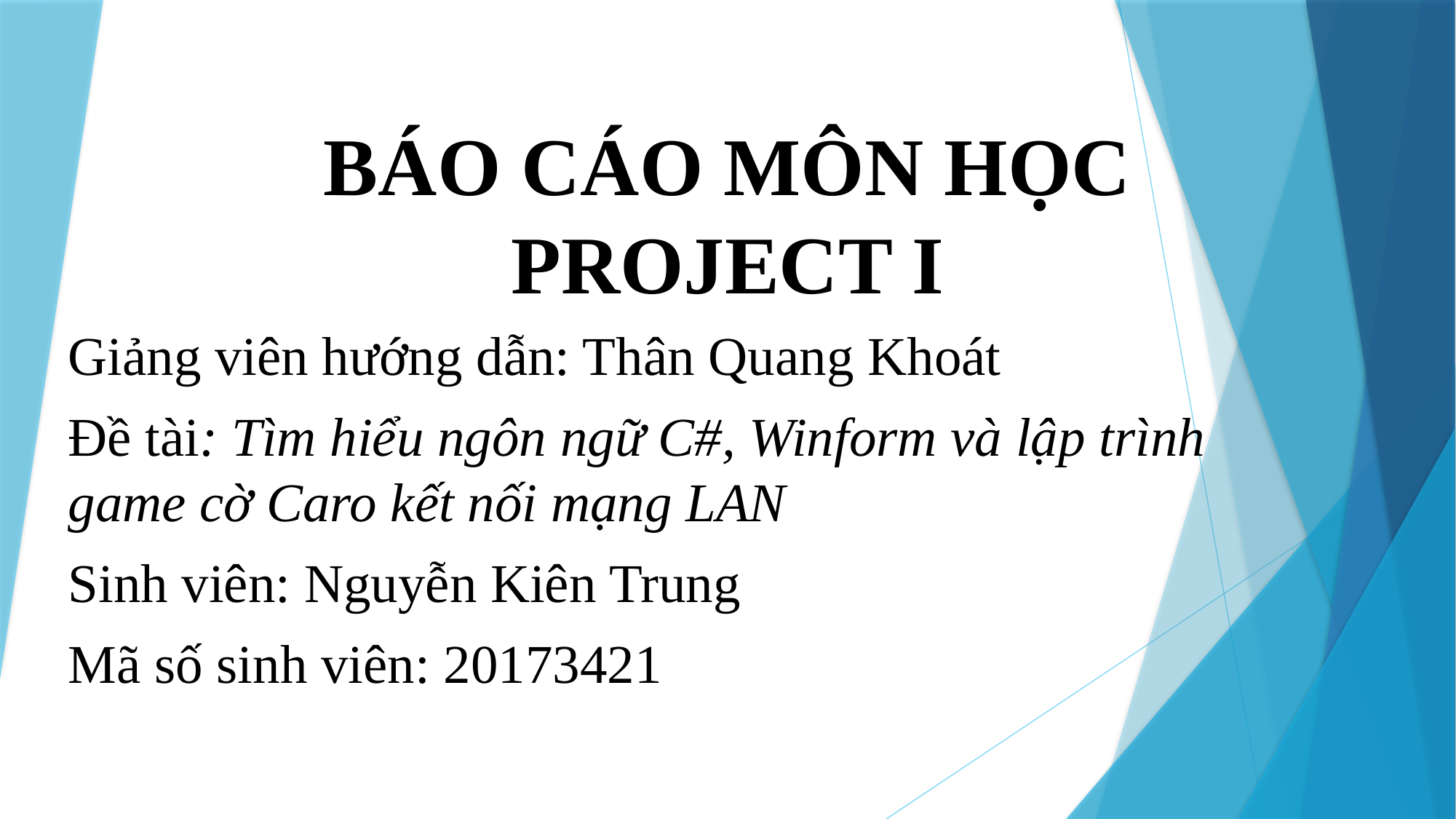

# BÁO CÁO MÔN HỌC PROJECT I
Giảng viên hướng dẫn: Thân Quang Khoát
Đề tài: Tìm hiểu ngôn ngữ C#, Winform và lập trình game cờ Caro kết nối mạng LAN
Sinh viên: Nguyễn Kiên Trung
Mã số sinh viên: 20173421